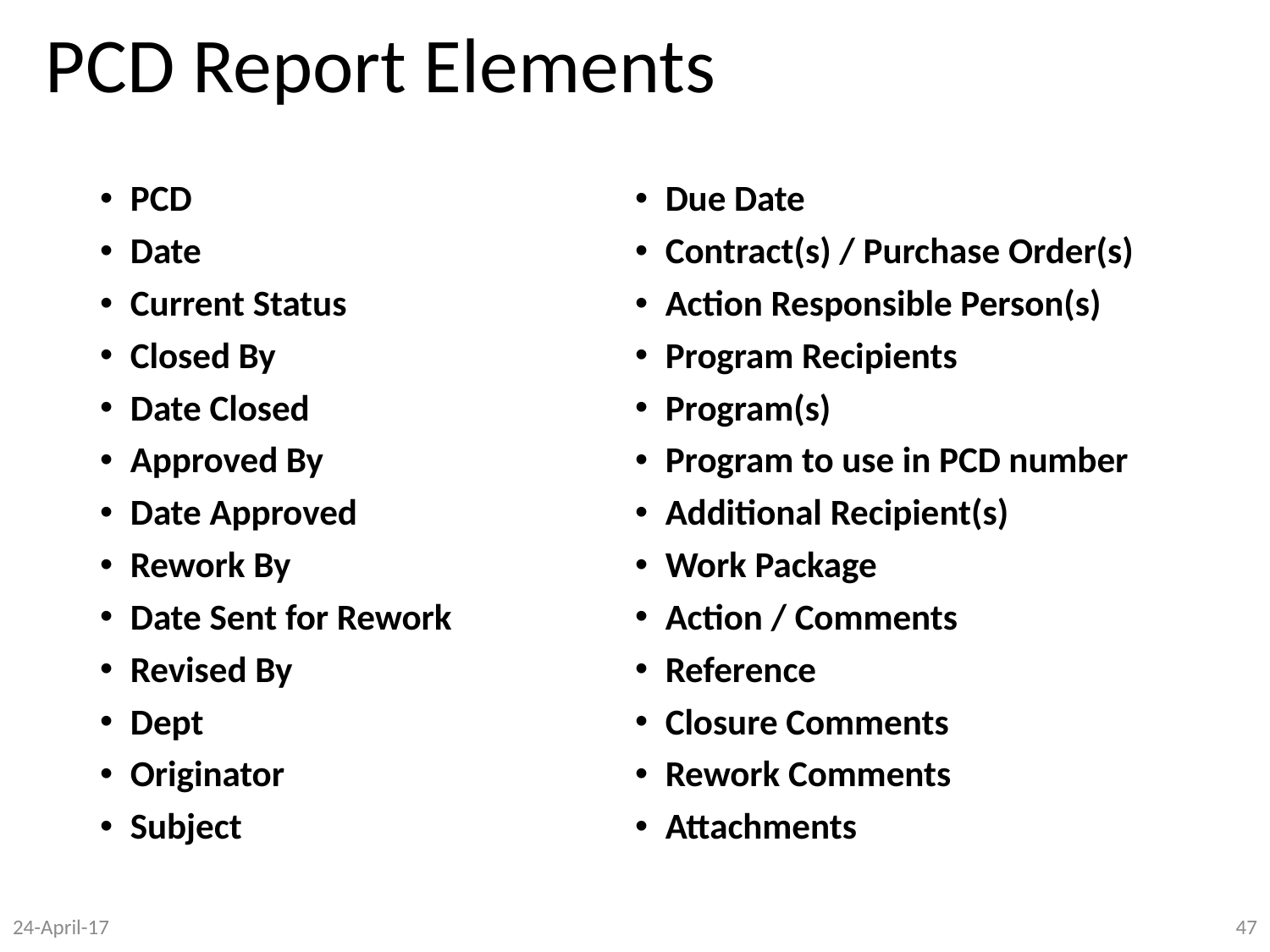

# PCD Report Elements
PCD
Date
Current Status
Closed By
Date Closed
Approved By
Date Approved
Rework By
Date Sent for Rework
Revised By
Dept
Originator
Subject
Due Date
Contract(s) / Purchase Order(s)
Action Responsible Person(s)
Program Recipients
Program(s)
Program to use in PCD number
Additional Recipient(s)
Work Package
Action / Comments
Reference
Closure Comments
Rework Comments
Attachments
24-April-17

47